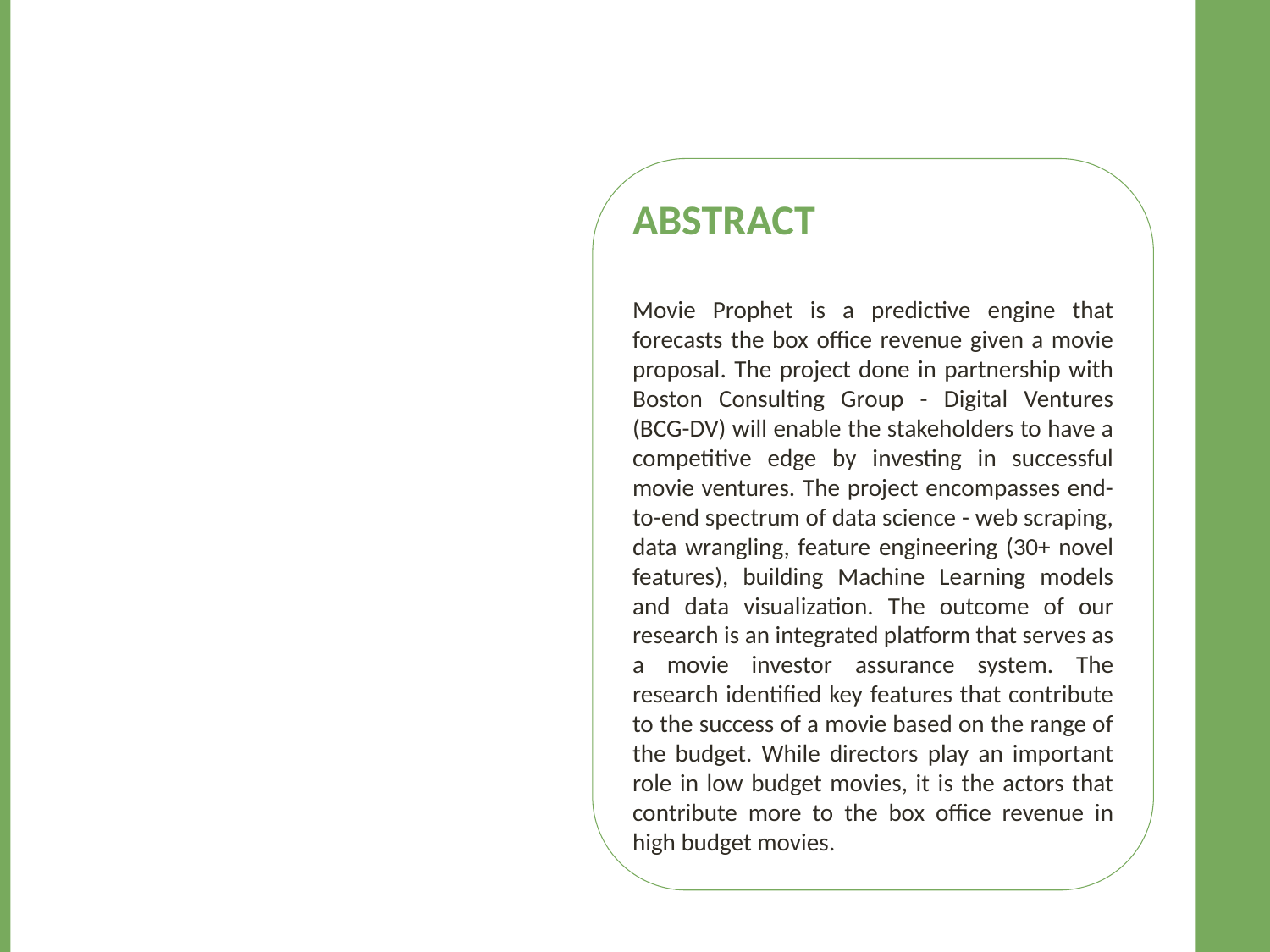

ABSTRACT

Movie Prophet is a predictive engine that forecasts the box office revenue given a movie proposal. The project done in partnership with Boston Consulting Group - Digital Ventures (BCG-DV) will enable the stakeholders to have a competitive edge by investing in successful movie ventures. The project encompasses end-to-end spectrum of data science - web scraping, data wrangling, feature engineering (30+ novel features), building Machine Learning models and data visualization. The outcome of our research is an integrated platform that serves as a movie investor assurance system. The research identified key features that contribute to the success of a movie based on the range of the budget. While directors play an important role in low budget movies, it is the actors that contribute more to the box office revenue in high budget movies.